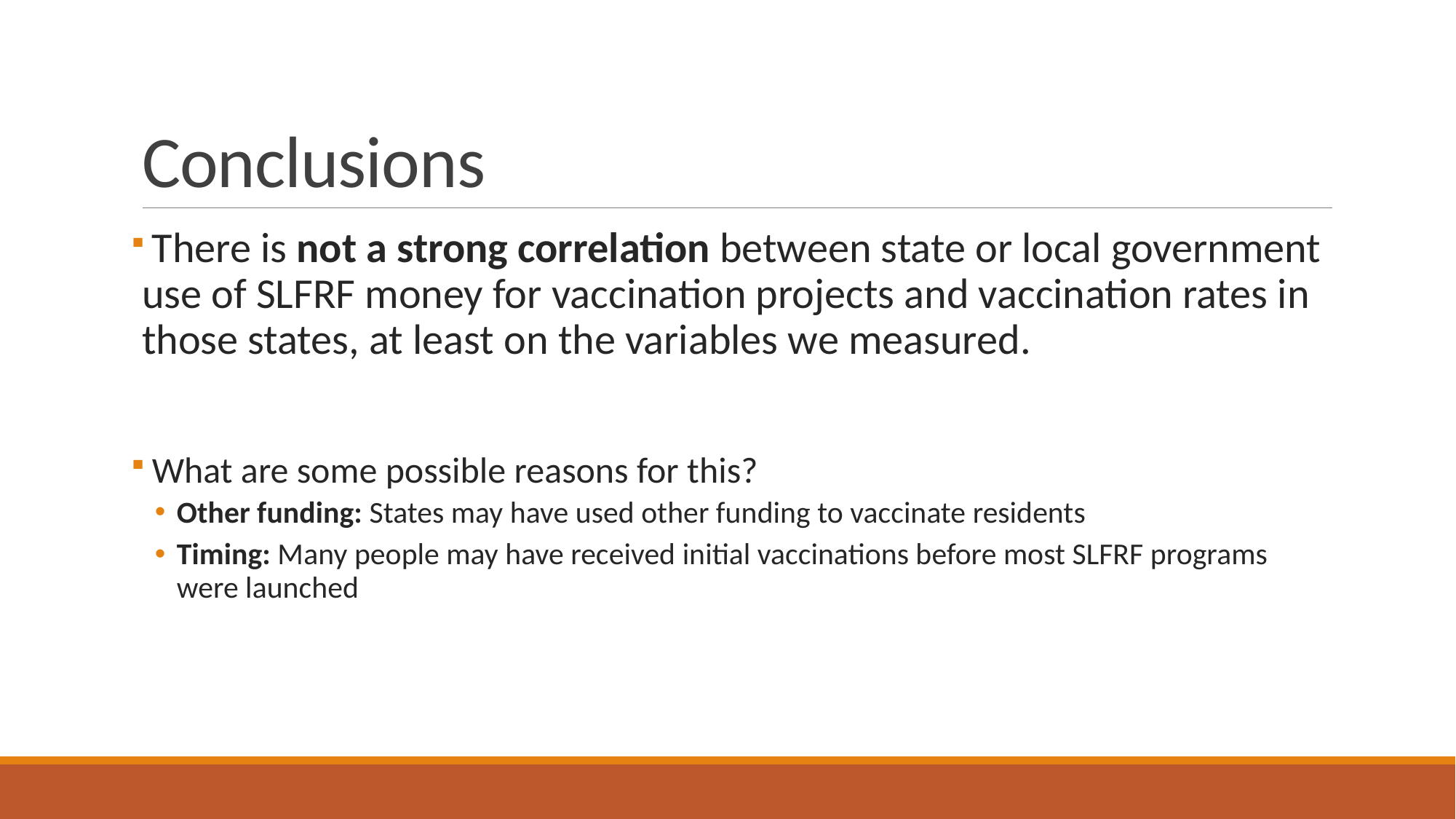

# Conclusions
 There is not a strong correlation between state or local government use of SLFRF money for vaccination projects and vaccination rates in those states, at least on the variables we measured.

 What are some possible reasons for this?
Other funding: States may have used other funding to vaccinate residents
Timing: Many people may have received initial vaccinations before most SLFRF programs were launched